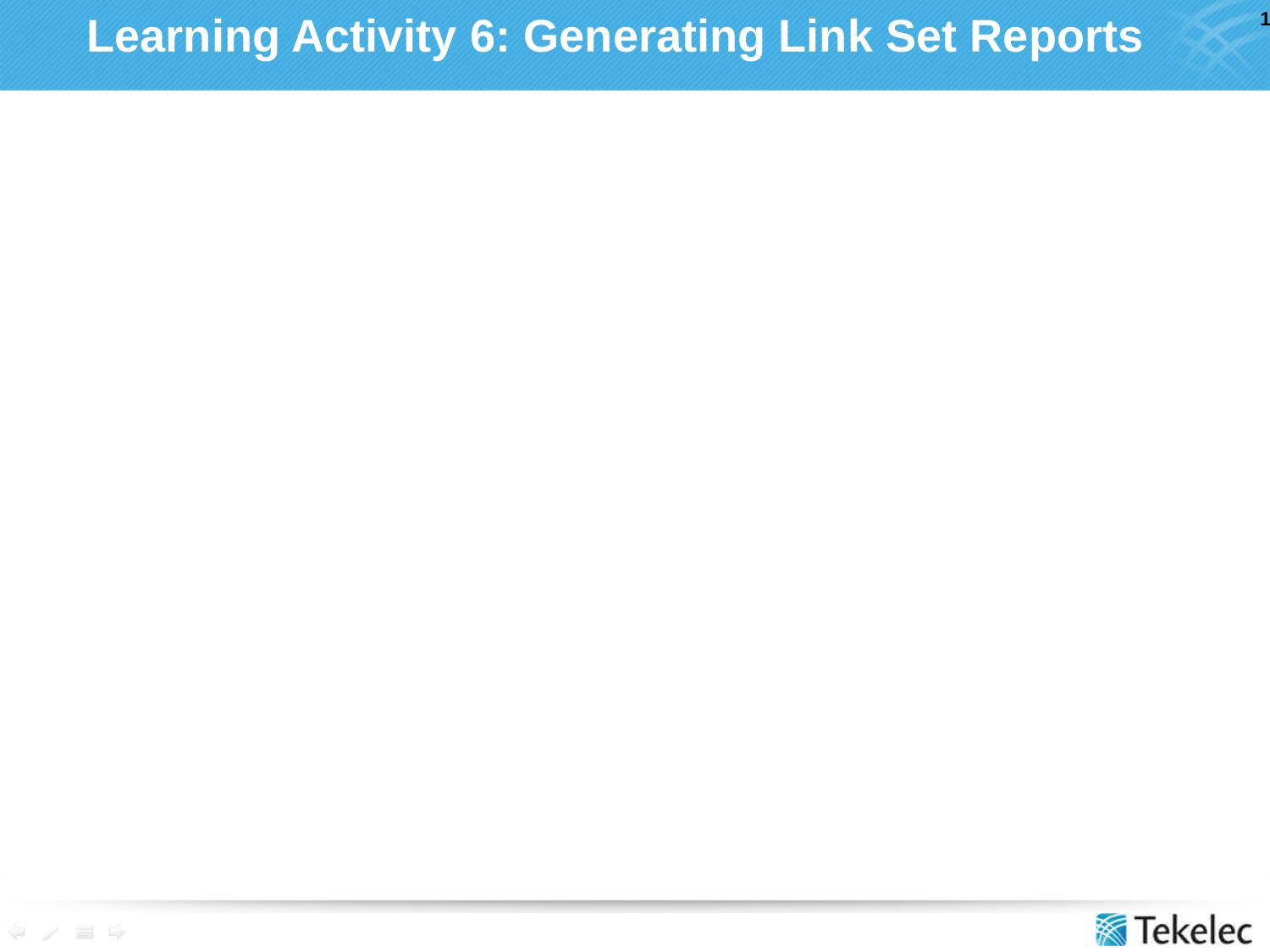

# Learning Activity 6: Generating Link Set Reports